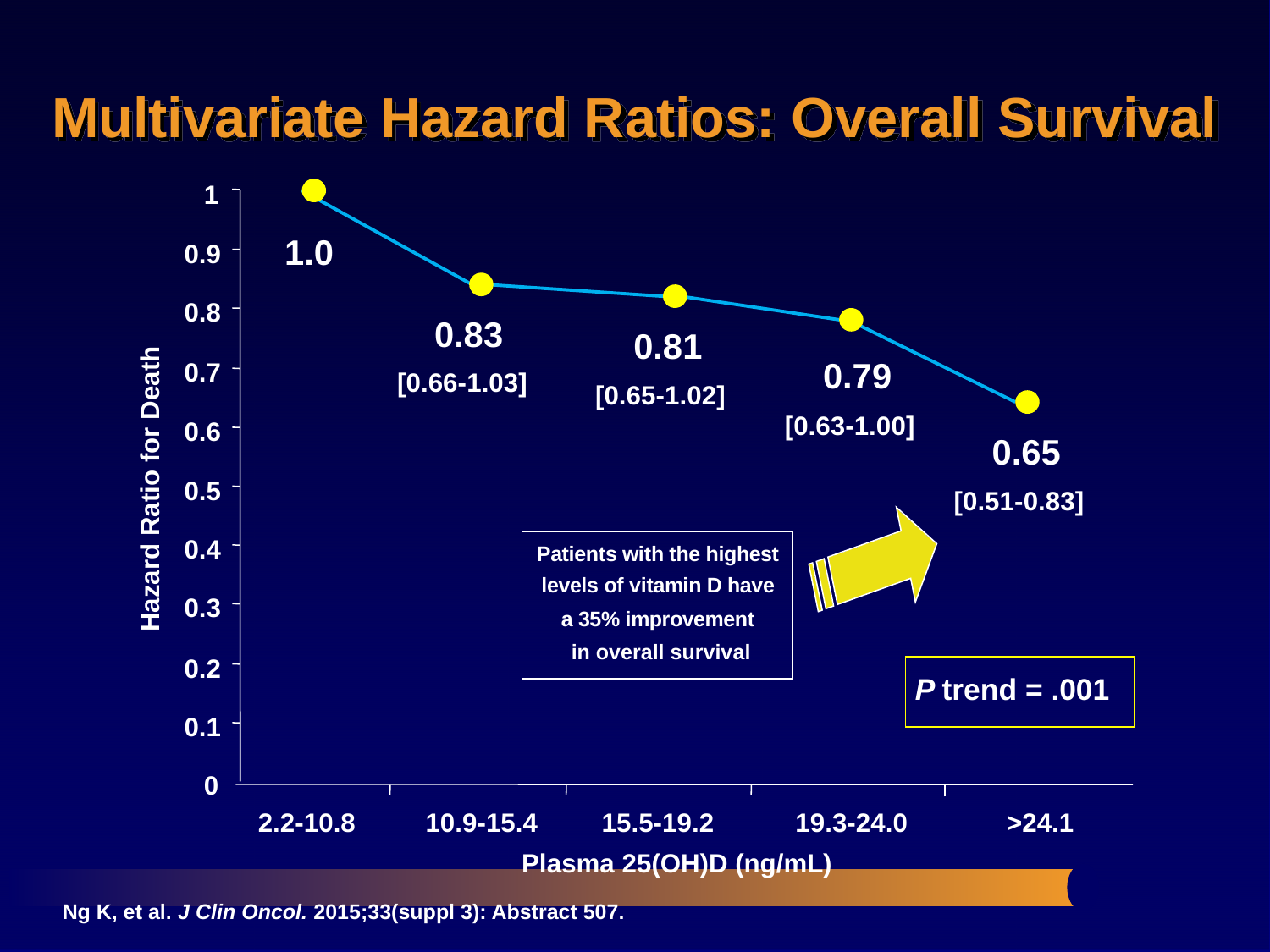

# Multivariate Hazard Ratios: Overall Survival

1

1.0
0.9

0.8

0.83

0.81

0.79
0.7
[0.66-1.03]

[0.65-1.02]

[0.63-1.00]
0.6

0.65

Hazard Ratio for Death
0.5
[0.51-0.83]

0.4
Pa
ti
e
n
ts

w
i
th

th
e

h
i
g
h
e
s
t

l
e
v
e
l
s

o
f
v
i
ta
m
i
n

D

h
a
v
e

0.3

a

3
5
%

i
m
p
r
o
v
e
m
e
n
t

in overall survival

0.2

 P trend = .001

0.1

0

2.2-10.8
10.9-15.4
15.5-19.2
19.3-24.0
>24.1
Plasma 25(OH)D (ng/mL)

Ng K, et al. J Clin Oncol. 2015;33(suppl 3): Abstract 507.